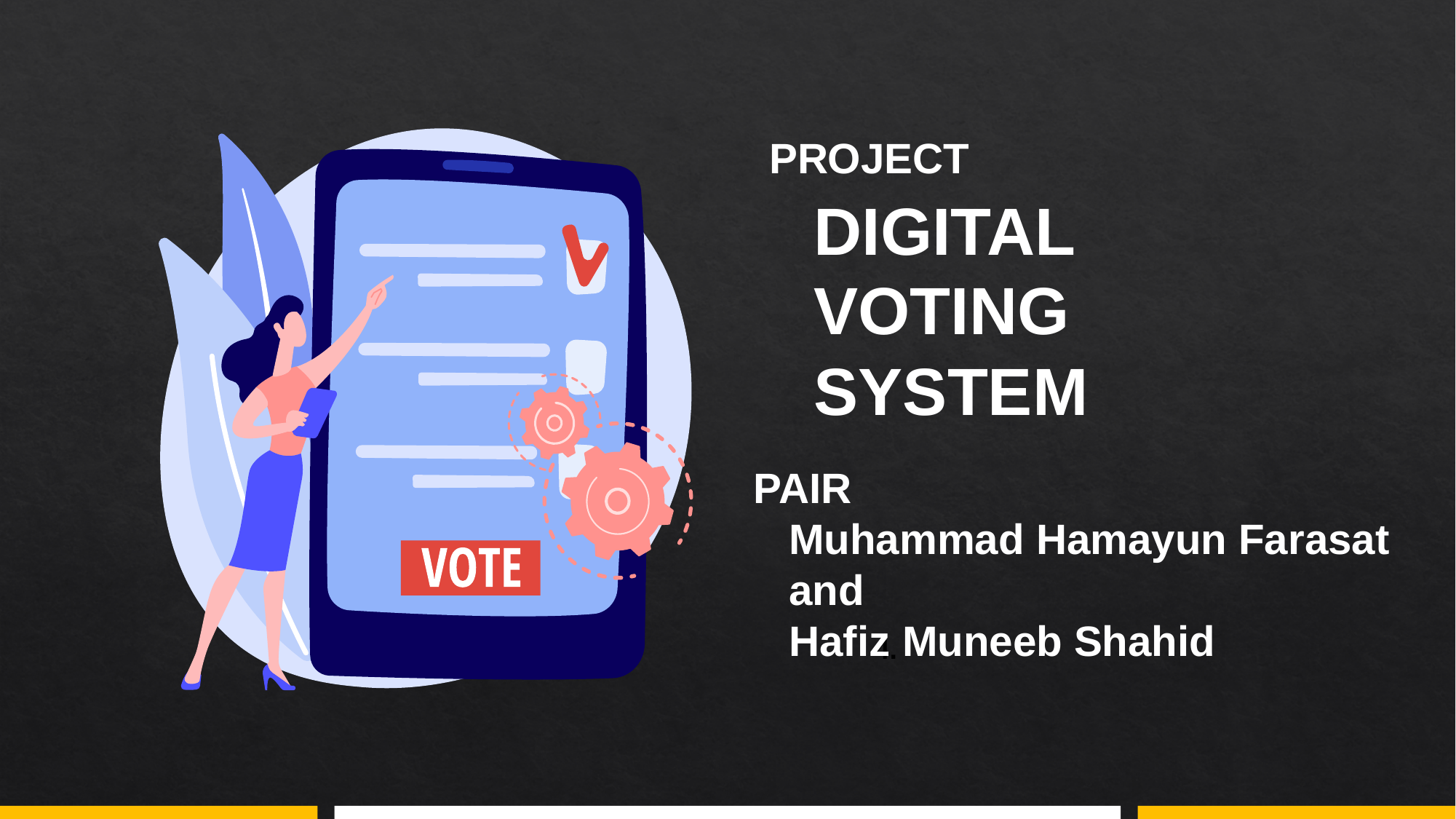

PROJECT

4.
DIGITAL VOTING SYSTEM
PAIR
   Muhammad Hamayun Farasat
   and
   Hafiz Muneeb Shahid